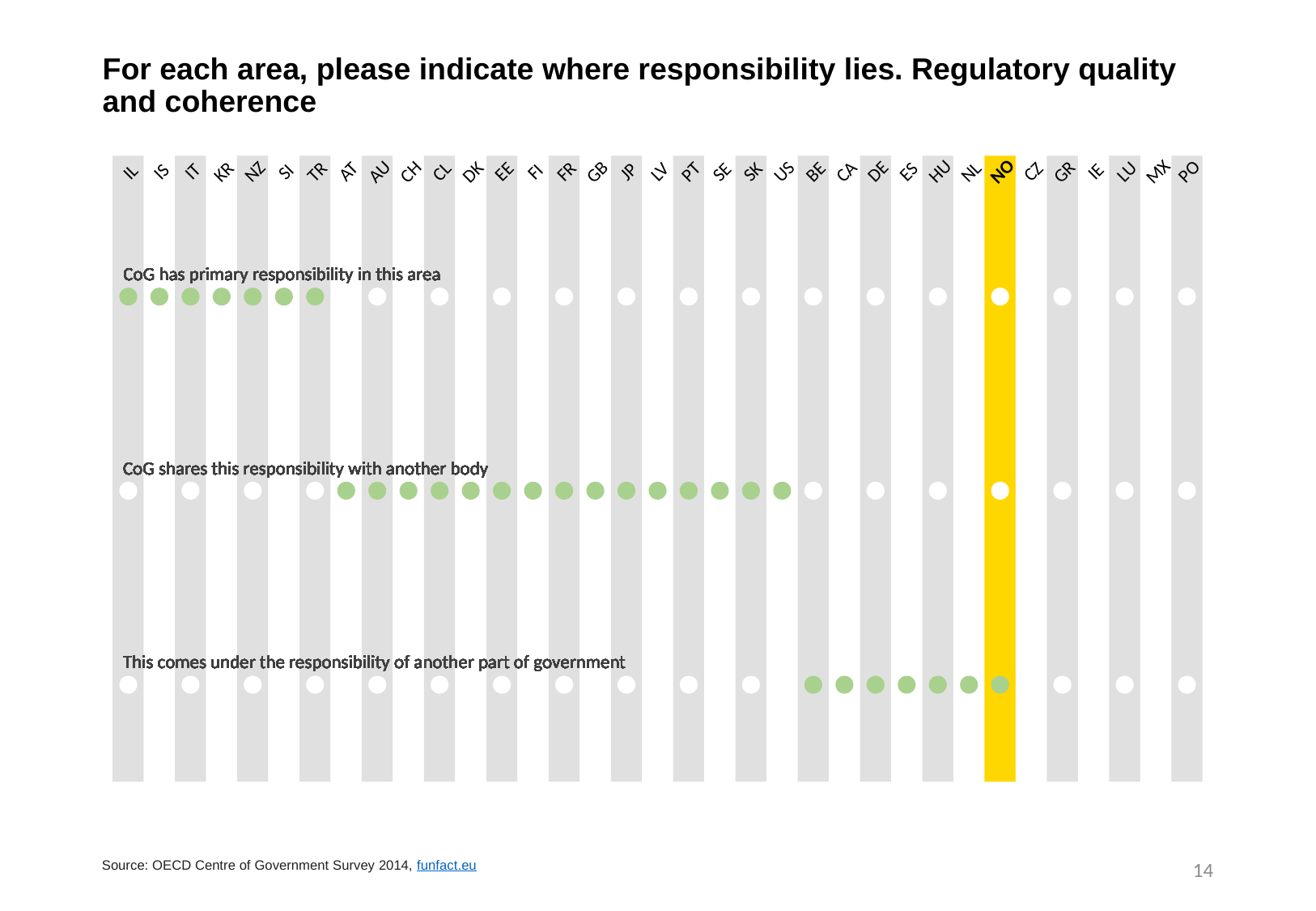

# For each area, please indicate where responsibility lies. Regulatory quality and coherence

NO
IS
SI
SE
SK
US
ES
PO
GB
GR
CH
CL
CA
CZ
AU
HU
LU
JP
IL
IT
KR
AT
DK
FI
LV
NL
IE
MX
NZ
TR
FR
PT
EE
BE
DE
CoG has primary responsibility in this area
CoG has primary responsibility in this area
CoG has primary responsibility in this area
CoG has primary responsibility in this area
CoG has primary responsibility in this area
CoG has primary responsibility in this area
CoG has primary responsibility in this area
CoG has primary responsibility in this area
CoG has primary responsibility in this area
CoG has primary responsibility in this area
CoG has primary responsibility in this area
CoG has primary responsibility in this area
CoG has primary responsibility in this area
CoG has primary responsibility in this area
CoG has primary responsibility in this area
CoG has primary responsibility in this area
CoG has primary responsibility in this area
CoG has primary responsibility in this area
CoG has primary responsibility in this area
CoG has primary responsibility in this area
CoG has primary responsibility in this area
CoG has primary responsibility in this area
CoG has primary responsibility in this area
CoG has primary responsibility in this area
CoG has primary responsibility in this area
CoG has primary responsibility in this area
CoG has primary responsibility in this area
CoG has primary responsibility in this area
CoG has primary responsibility in this area
CoG has primary responsibility in this area
CoG has primary responsibility in this area
CoG has primary responsibility in this area
CoG has primary responsibility in this area
CoG has primary responsibility in this area
CoG has primary responsibility in this area

CoG shares this responsibility with another body
CoG shares this responsibility with another body
CoG shares this responsibility with another body
CoG shares this responsibility with another body
CoG shares this responsibility with another body
CoG shares this responsibility with another body
CoG shares this responsibility with another body
CoG shares this responsibility with another body
CoG shares this responsibility with another body
CoG shares this responsibility with another body
CoG shares this responsibility with another body
CoG shares this responsibility with another body
CoG shares this responsibility with another body
CoG shares this responsibility with another body
CoG shares this responsibility with another body
CoG shares this responsibility with another body
CoG shares this responsibility with another body
CoG shares this responsibility with another body
CoG shares this responsibility with another body
CoG shares this responsibility with another body
CoG shares this responsibility with another body
CoG shares this responsibility with another body
CoG shares this responsibility with another body
CoG shares this responsibility with another body
CoG shares this responsibility with another body
CoG shares this responsibility with another body
CoG shares this responsibility with another body
CoG shares this responsibility with another body
CoG shares this responsibility with another body
CoG shares this responsibility with another body
CoG shares this responsibility with another body
CoG shares this responsibility with another body
CoG shares this responsibility with another body
CoG shares this responsibility with another body
CoG shares this responsibility with another body

This comes under the responsibility of another part of government
This comes under the responsibility of another part of government
This comes under the responsibility of another part of government
This comes under the responsibility of another part of government
This comes under the responsibility of another part of government
This comes under the responsibility of another part of government
This comes under the responsibility of another part of government
This comes under the responsibility of another part of government
This comes under the responsibility of another part of government
This comes under the responsibility of another part of government
This comes under the responsibility of another part of government
This comes under the responsibility of another part of government
This comes under the responsibility of another part of government
This comes under the responsibility of another part of government
This comes under the responsibility of another part of government
This comes under the responsibility of another part of government
This comes under the responsibility of another part of government
This comes under the responsibility of another part of government
This comes under the responsibility of another part of government
This comes under the responsibility of another part of government
This comes under the responsibility of another part of government
This comes under the responsibility of another part of government
This comes under the responsibility of another part of government
This comes under the responsibility of another part of government
This comes under the responsibility of another part of government
This comes under the responsibility of another part of government
This comes under the responsibility of another part of government
This comes under the responsibility of another part of government
This comes under the responsibility of another part of government
This comes under the responsibility of another part of government
This comes under the responsibility of another part of government
This comes under the responsibility of another part of government
This comes under the responsibility of another part of government
This comes under the responsibility of another part of government
This comes under the responsibility of another part of government

14